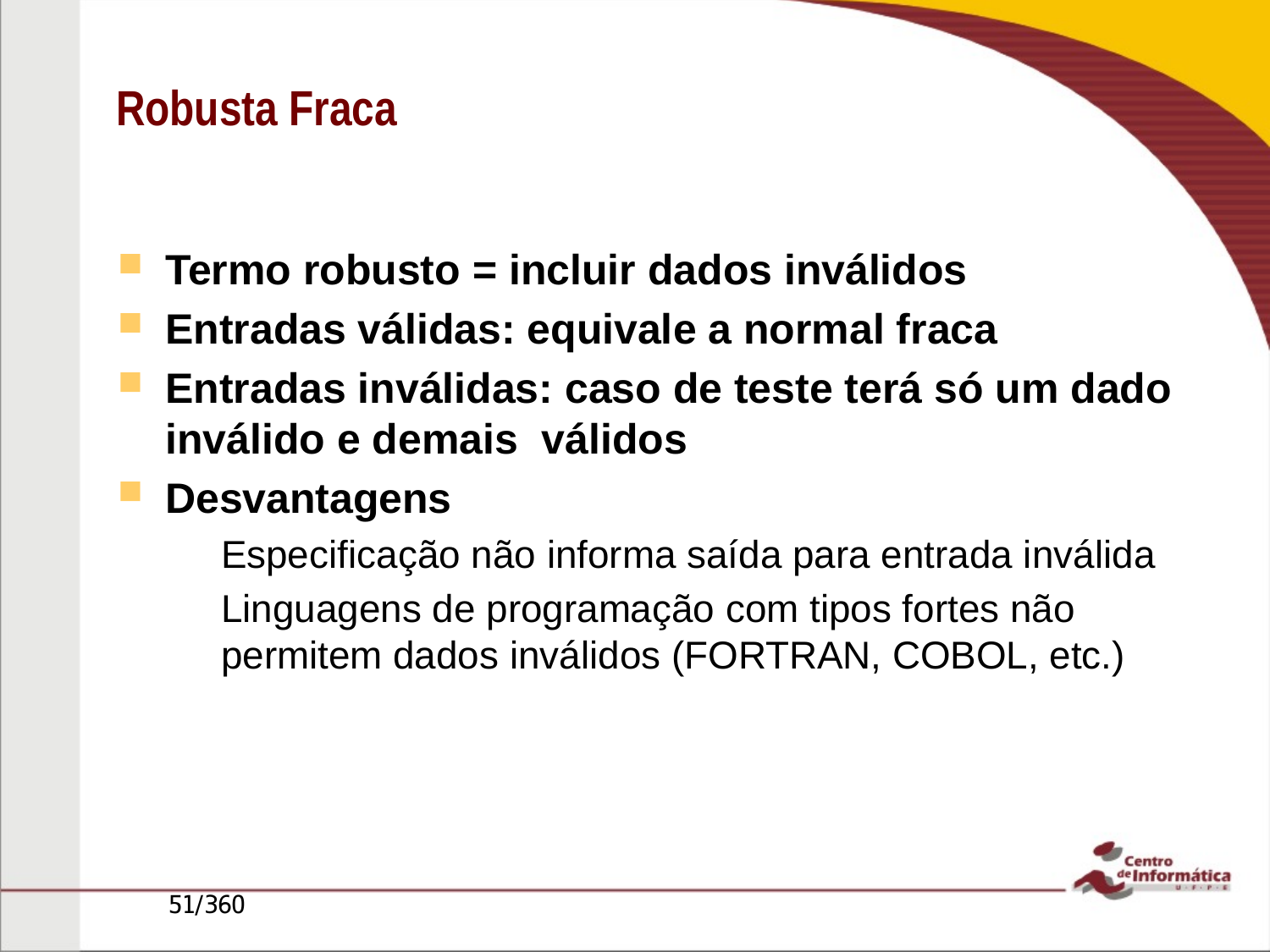

# Robusta Fraca
Termo robusto = incluir dados inválidos
Entradas válidas: equivale a normal fraca
Entradas inválidas: caso de teste terá só um dado inválido e demais  válidos
Desvantagens
Especificação não informa saída para entrada inválida
Linguagens de programação com tipos fortes não permitem dados inválidos (FORTRAN, COBOL, etc.)
51/360